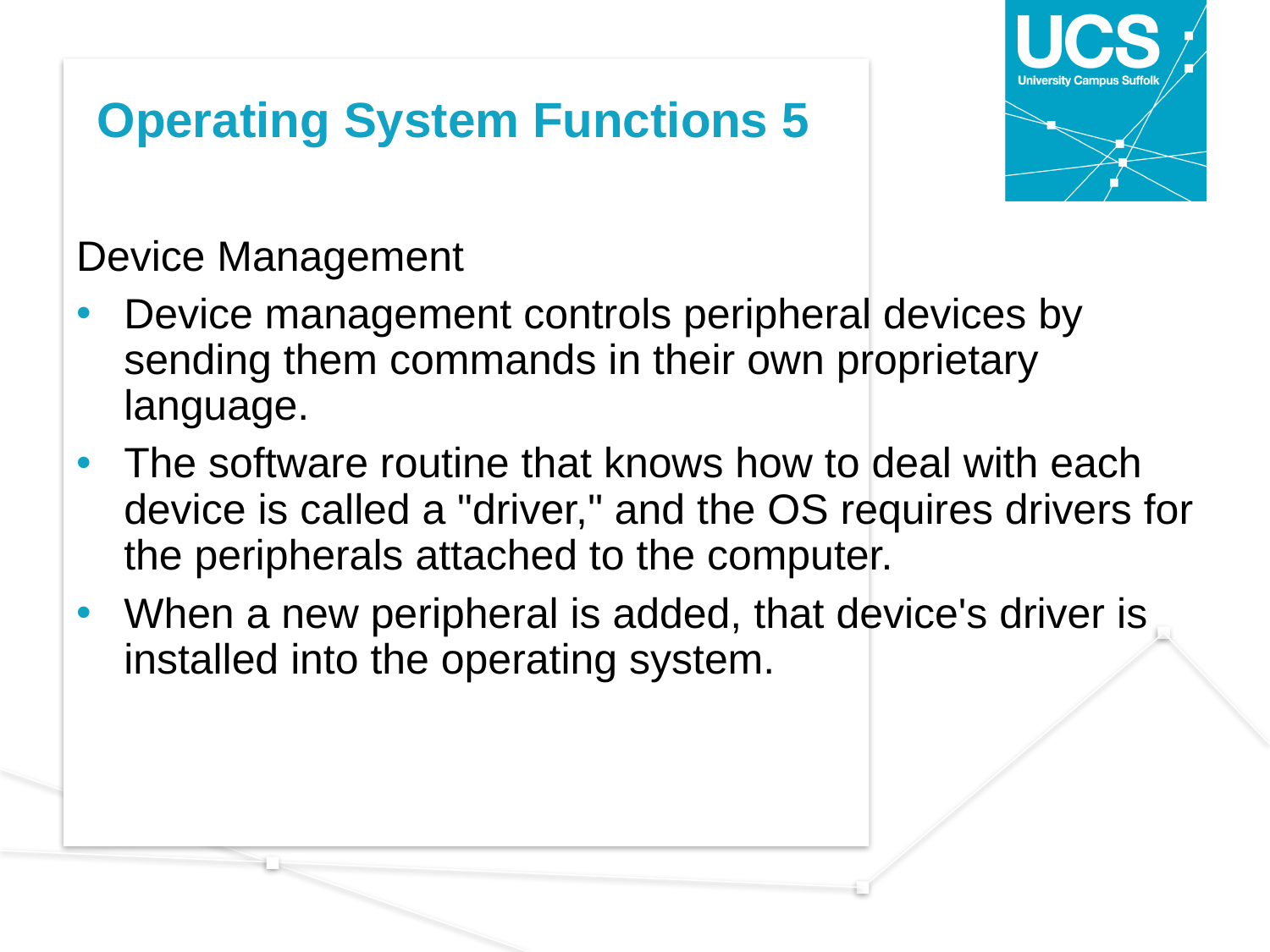

# Operating System Functions 5
Device Management
Device management controls peripheral devices by sending them commands in their own proprietary language.
The software routine that knows how to deal with each device is called a "driver," and the OS requires drivers for the peripherals attached to the computer.
When a new peripheral is added, that device's driver is installed into the operating system.